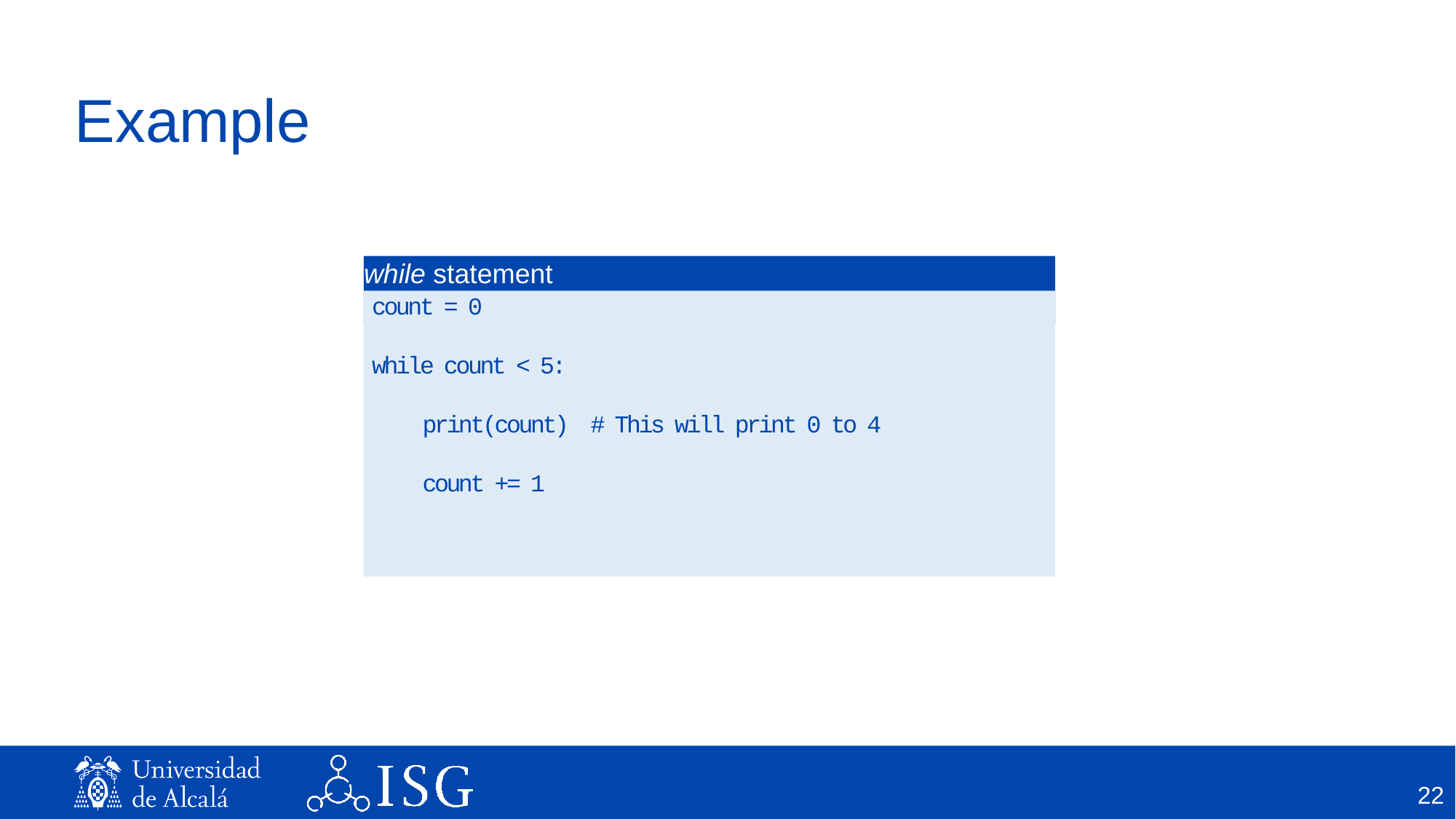

# Example
while statement
count = 0
while count < 5:
    print(count)  # This will print 0 to 4
    count += 1